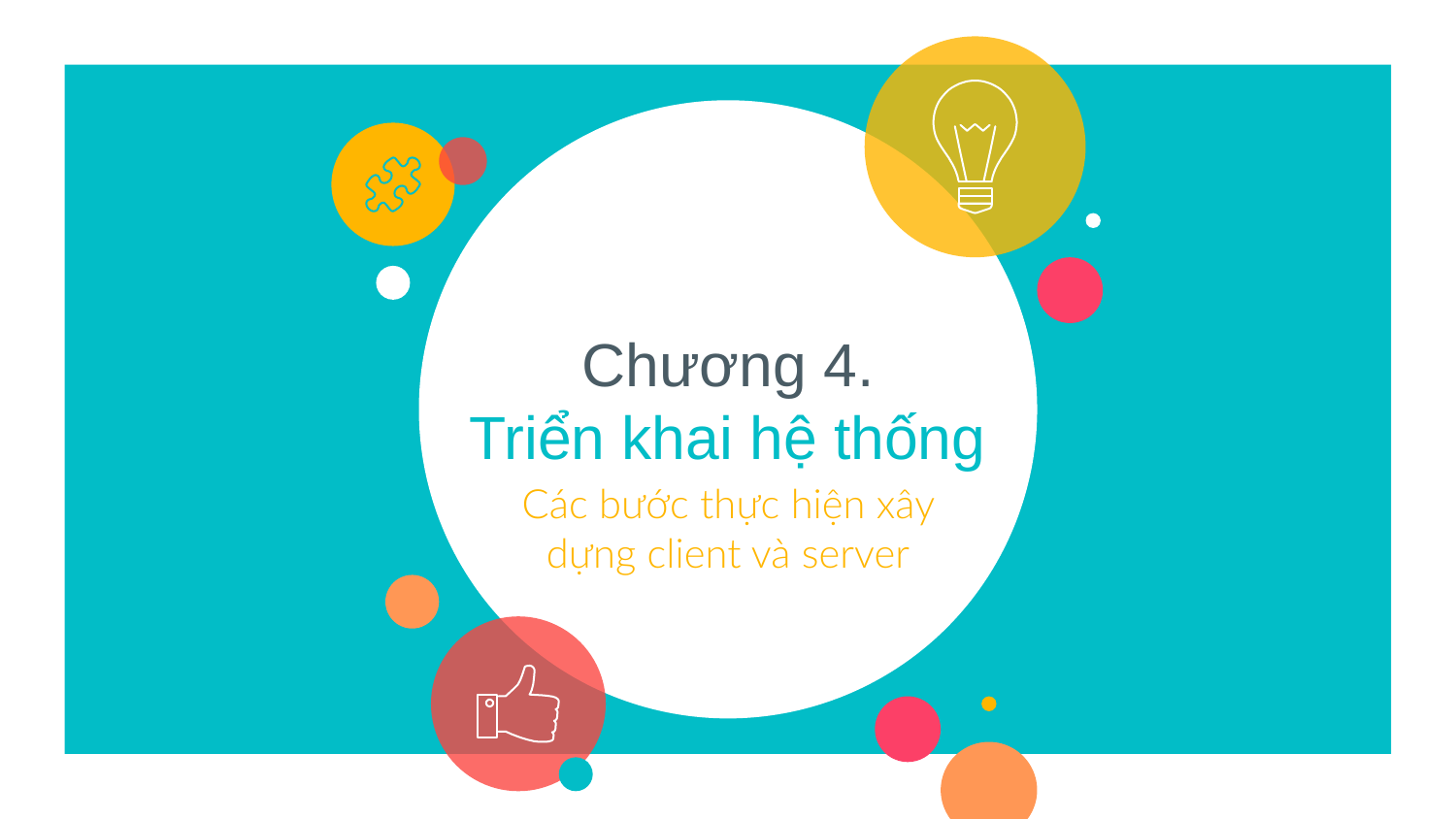

# Chương 4.
Triển khai hệ thống
Các bước thực hiện xây dựng client và server